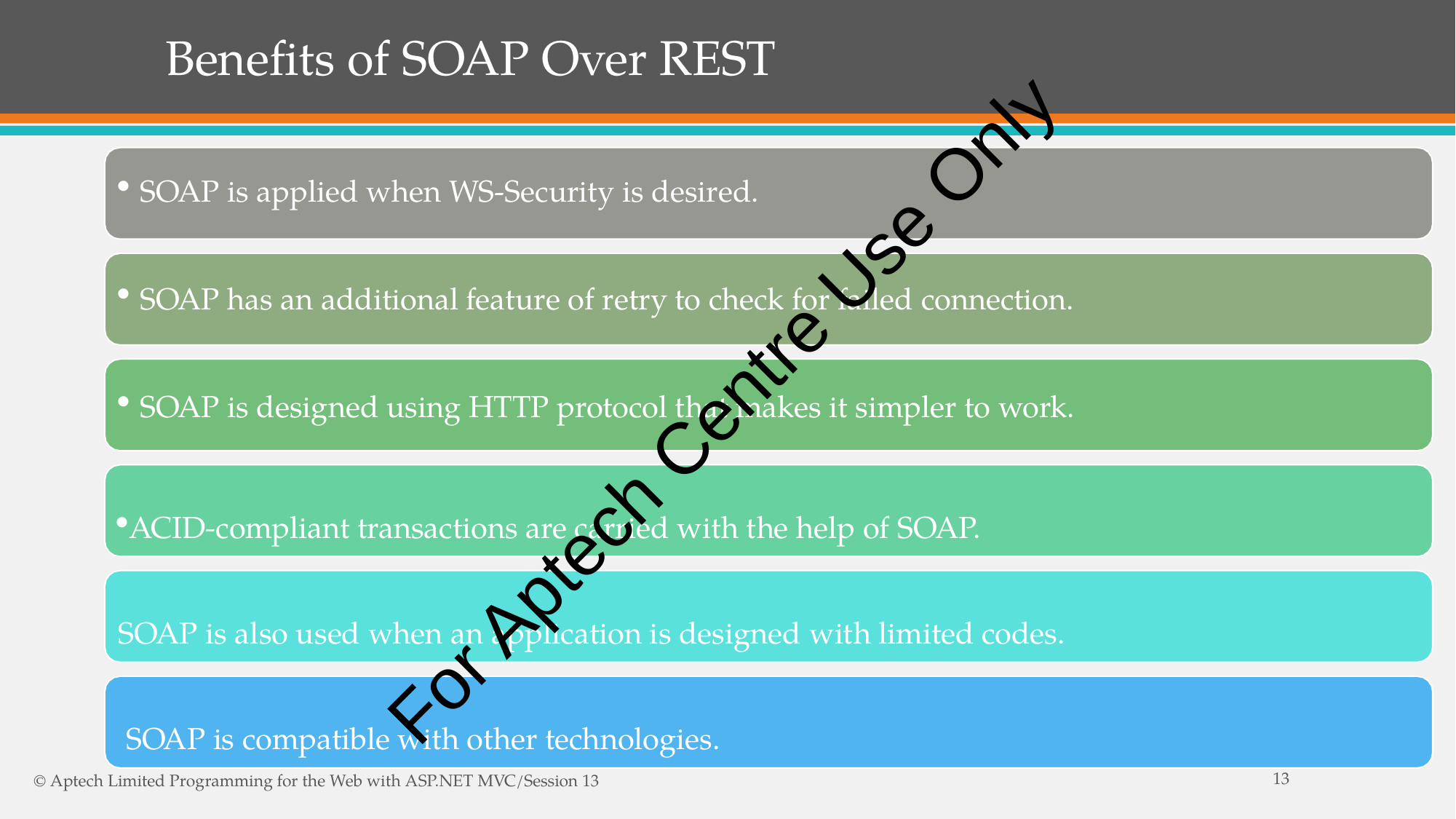

# Benefits of SOAP Over REST

SOAP is applied when WS-Security is desired.

SOAP has an additional feature of retry to check for failed connection.

SOAP is designed using HTTP protocol that makes it simpler to work.
ACID-compliant transactions are carried with the help of SOAP.  SOAP is also used when an application is designed with limited codes.  SOAP is compatible with other technologies.

For Aptech Centre Use Only

13
© Aptech Limited Programming for the Web with ASP.NET MVC/Session 13